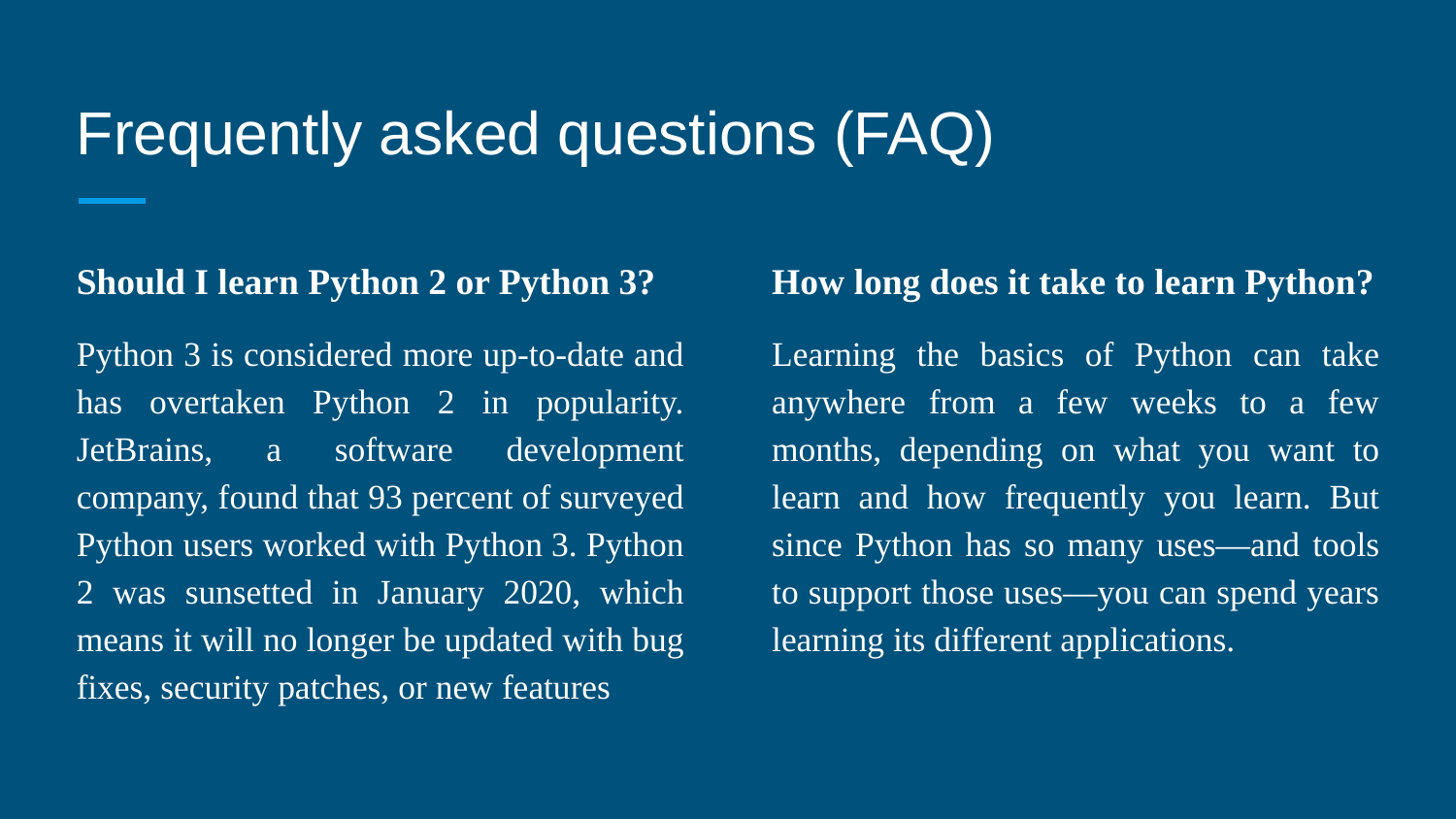

# Frequently asked questions (FAQ)
Should I learn Python 2 or Python 3?
Python 3 is considered more up-to-date and has overtaken Python 2 in popularity. JetBrains, a software development company, found that 93 percent of surveyed Python users worked with Python 3. Python 2 was sunsetted in January 2020, which means it will no longer be updated with bug fixes, security patches, or new features
How long does it take to learn Python?
Learning the basics of Python can take anywhere from a few weeks to a few months, depending on what you want to learn and how frequently you learn. But since Python has so many uses—and tools to support those uses—you can spend years learning its different applications.